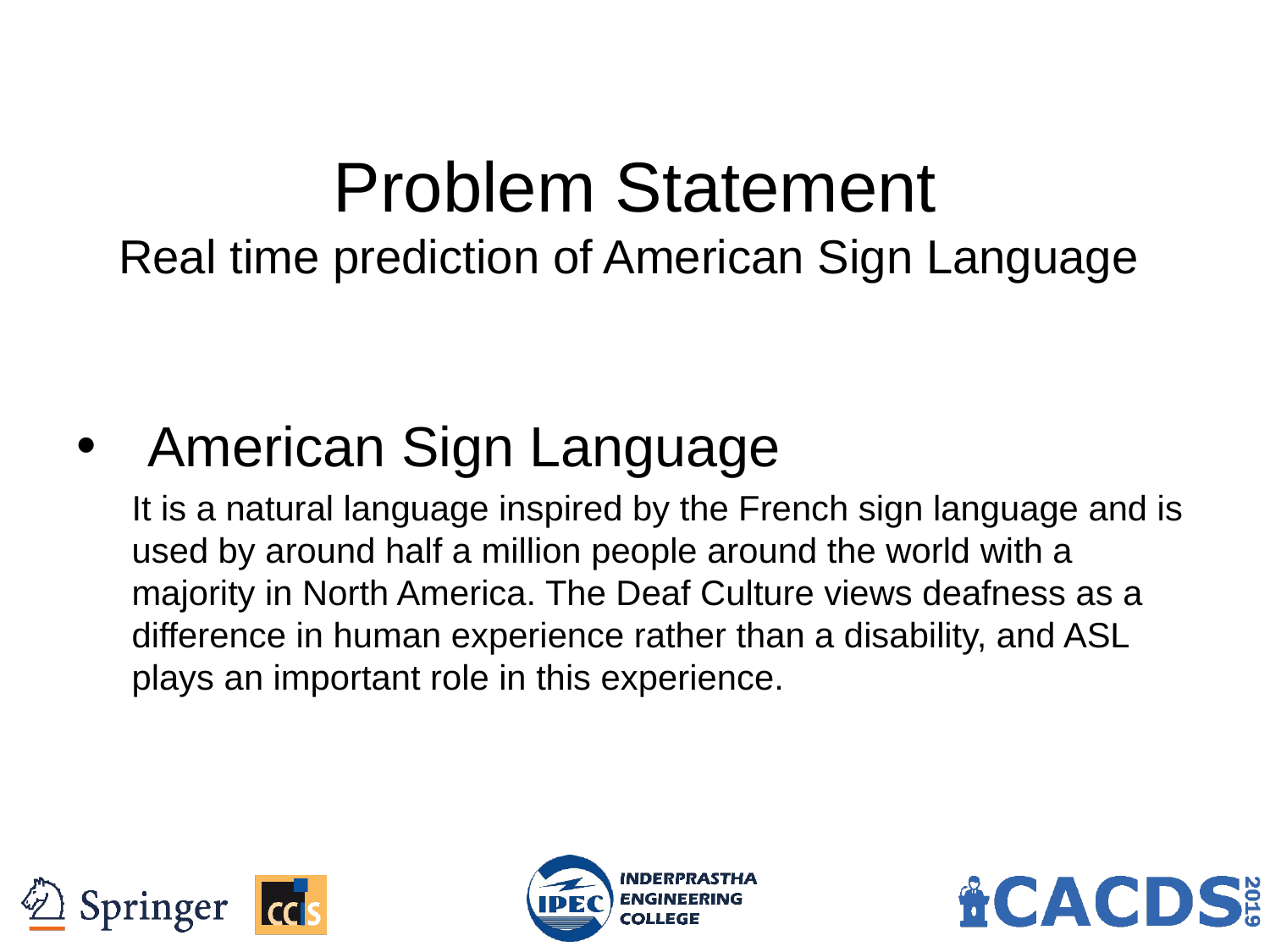

3
# Problem Statement Real time prediction of American Sign Language

American Sign Language
It is a natural language inspired by the French sign language and is used by around half a million people around the world with a majority in North America. The Deaf Culture views deafness as a difference in human experience rather than a disability, and ASL plays an important role in this experience.